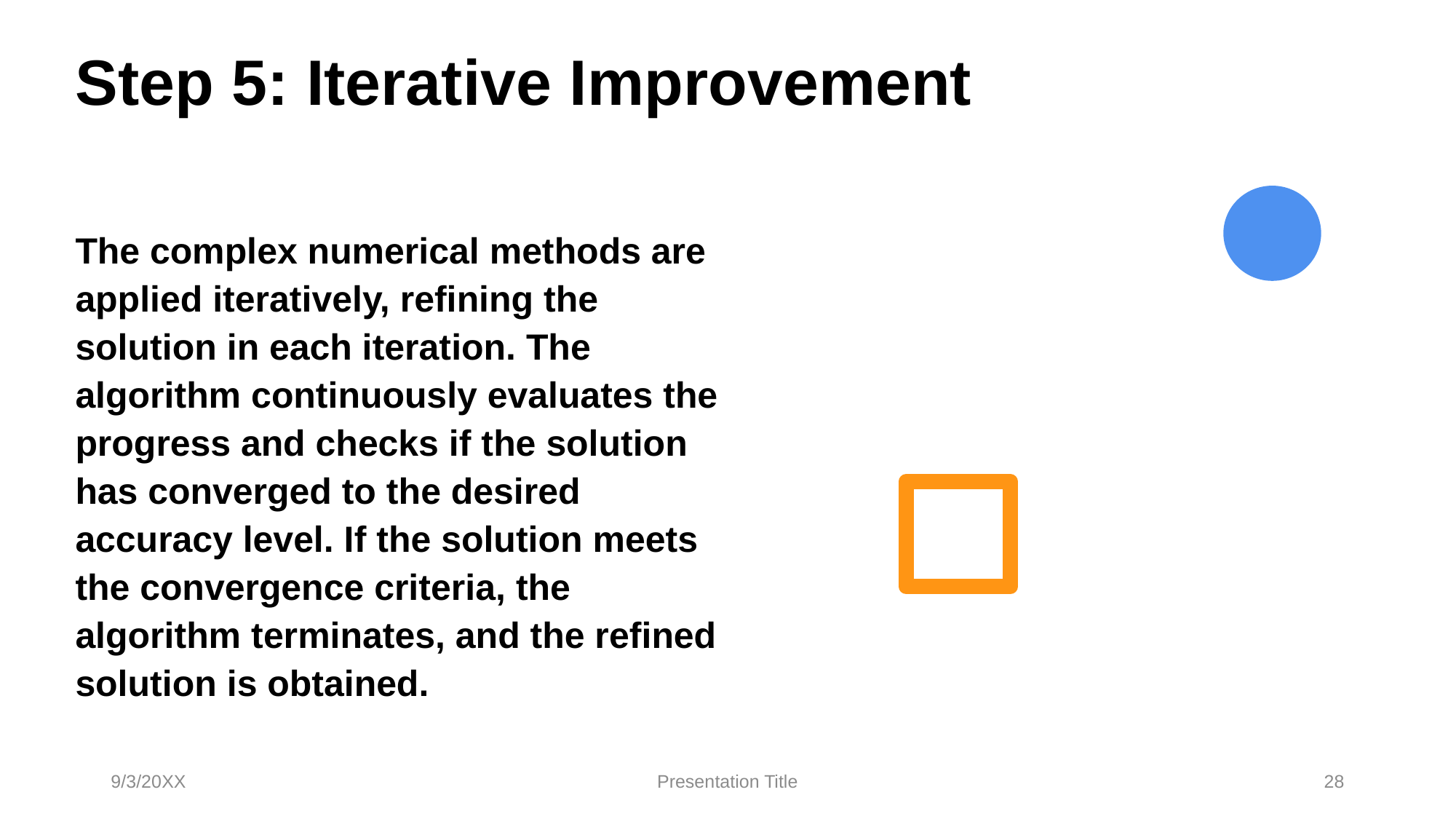

# Step 5: Iterative Improvement
The complex numerical methods are applied iteratively, refining the solution in each iteration. The algorithm continuously evaluates the progress and checks if the solution has converged to the desired accuracy level. If the solution meets the convergence criteria, the algorithm terminates, and the refined solution is obtained.

9/3/20XX
Presentation Title
28